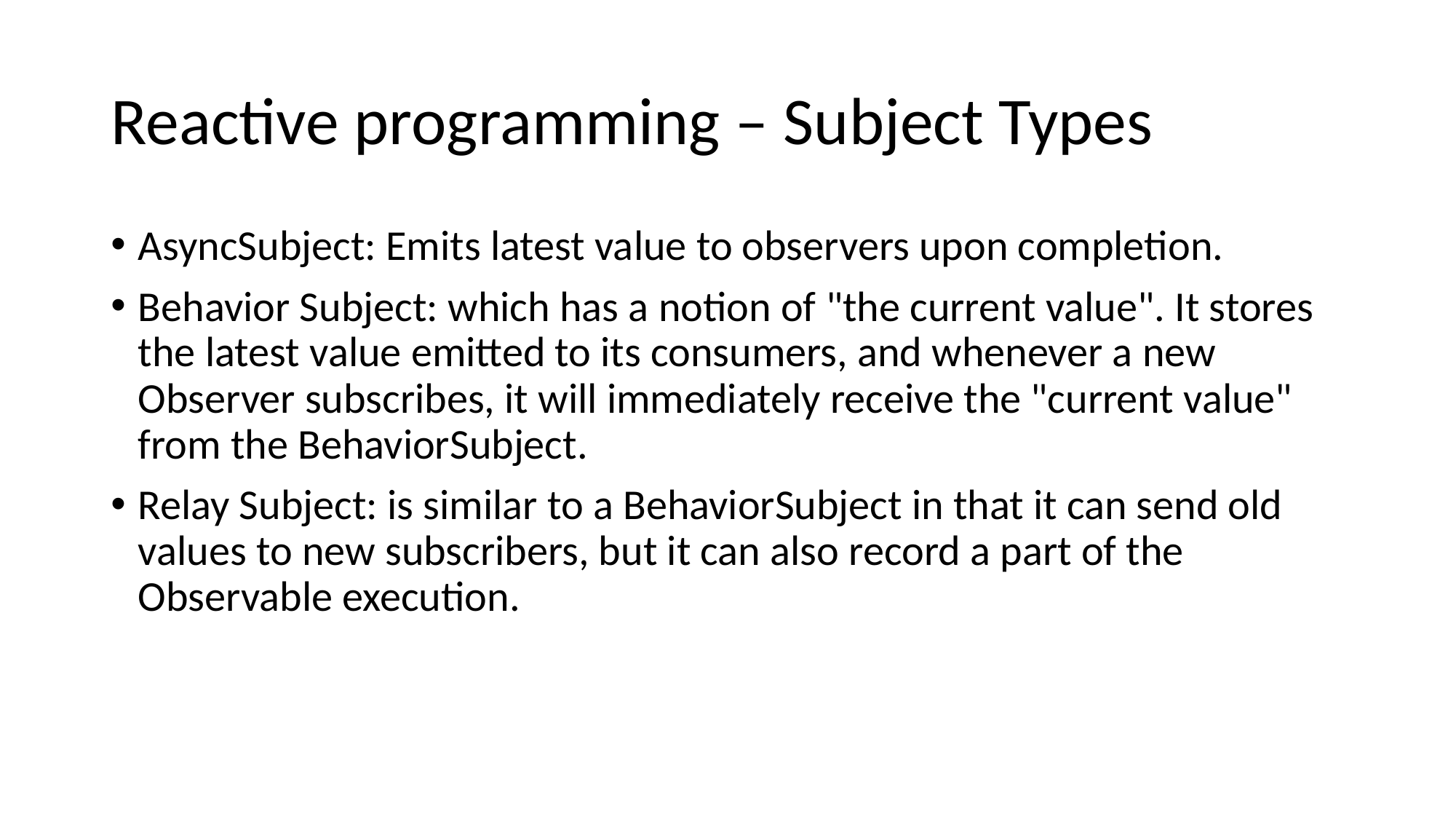

# Reactive programming – Subject Types
AsyncSubject: Emits latest value to observers upon completion.
Behavior Subject: which has a notion of "the current value". It stores the latest value emitted to its consumers, and whenever a new Observer subscribes, it will immediately receive the "current value" from the BehaviorSubject.
Relay Subject: is similar to a BehaviorSubject in that it can send old values to new subscribers, but it can also record a part of the Observable execution.